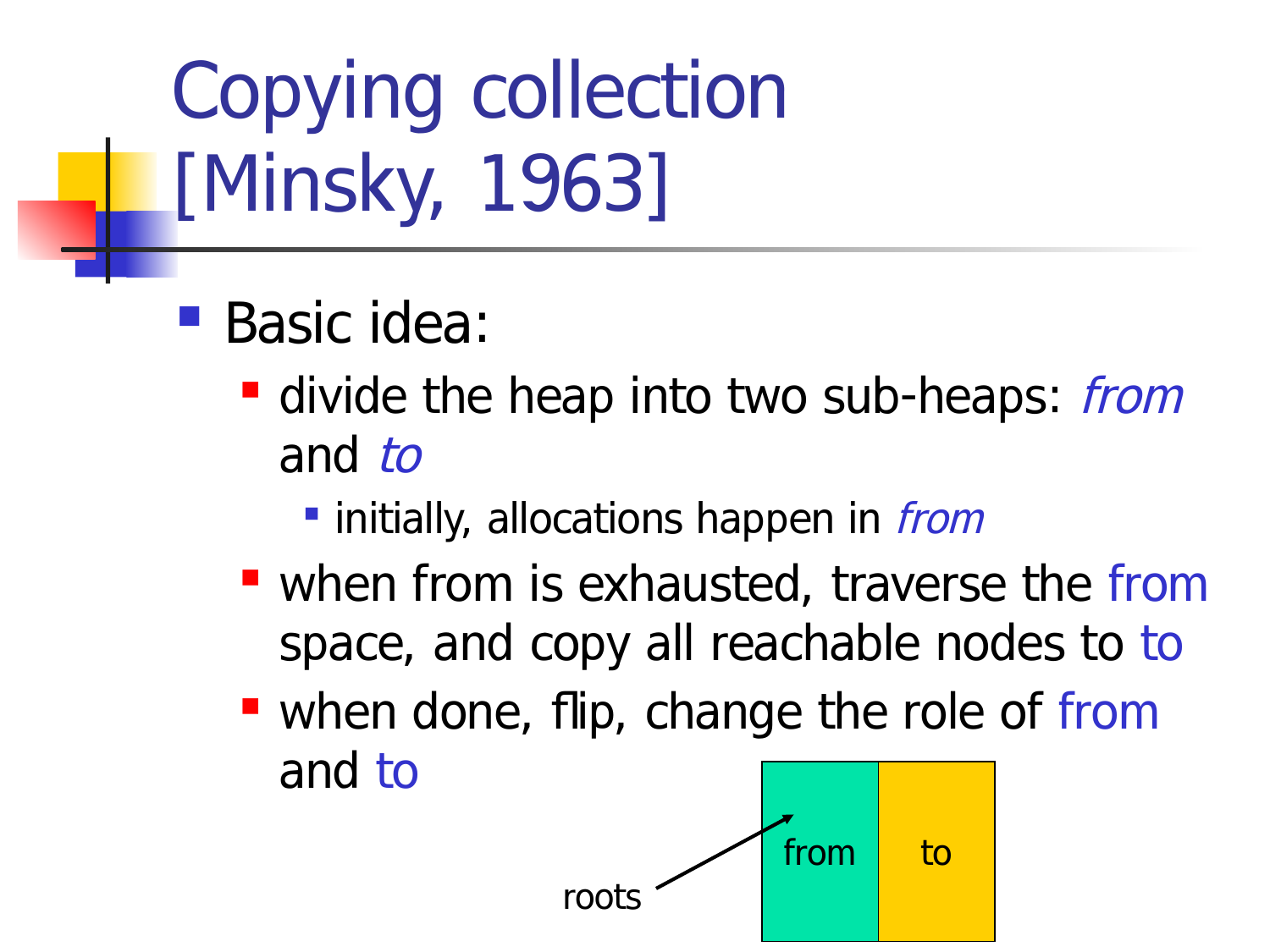

# Copying collection [Minsky, 1963]
Basic idea:
divide the heap into two sub-heaps: from and to
initially, allocations happen in from
when from is exhausted, traverse the from space, and copy all reachable nodes to to
when done, flip, change the role of from and to
from
to

roots